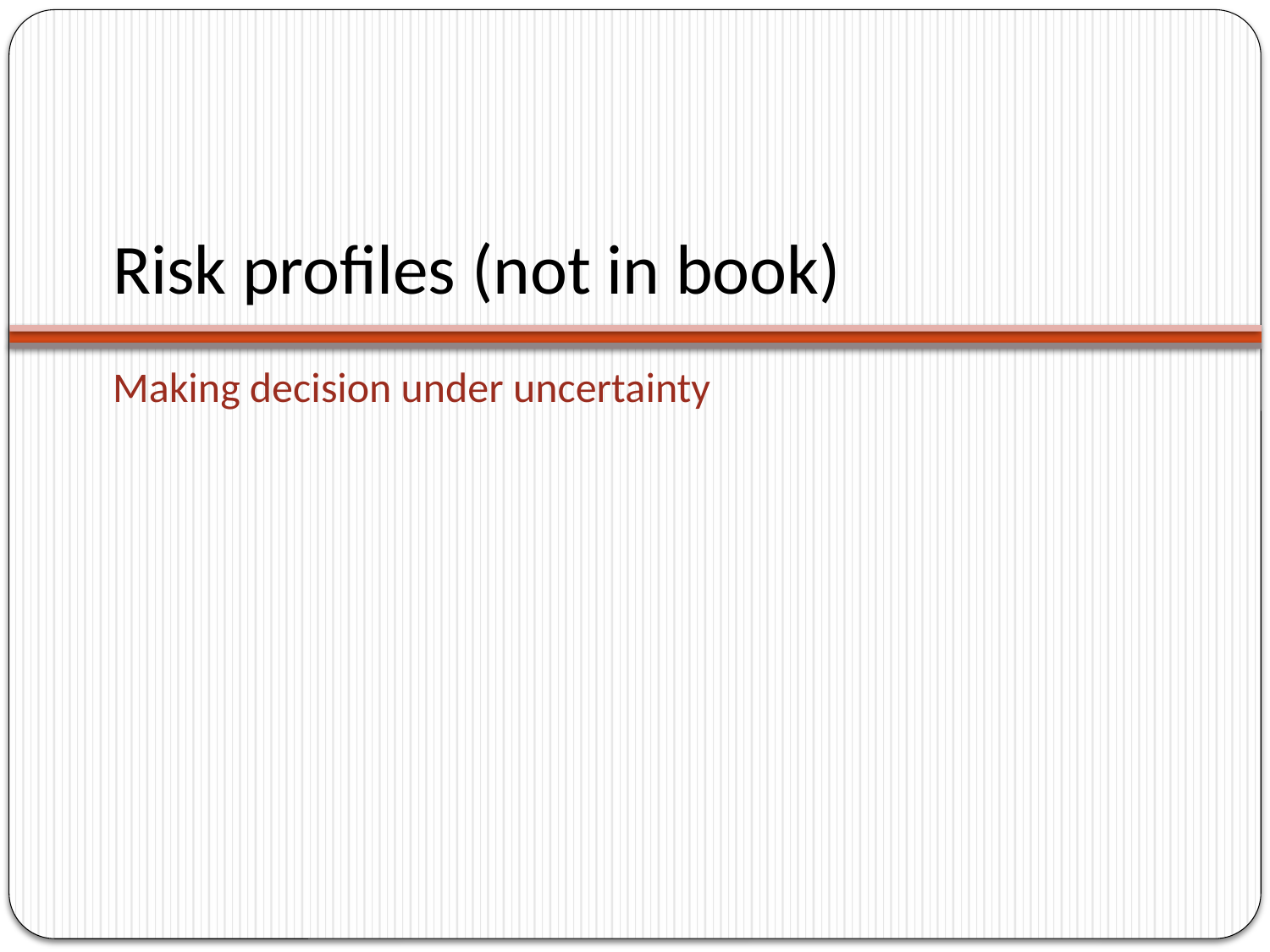

# Risk profiles (not in book)
Making decision under uncertainty